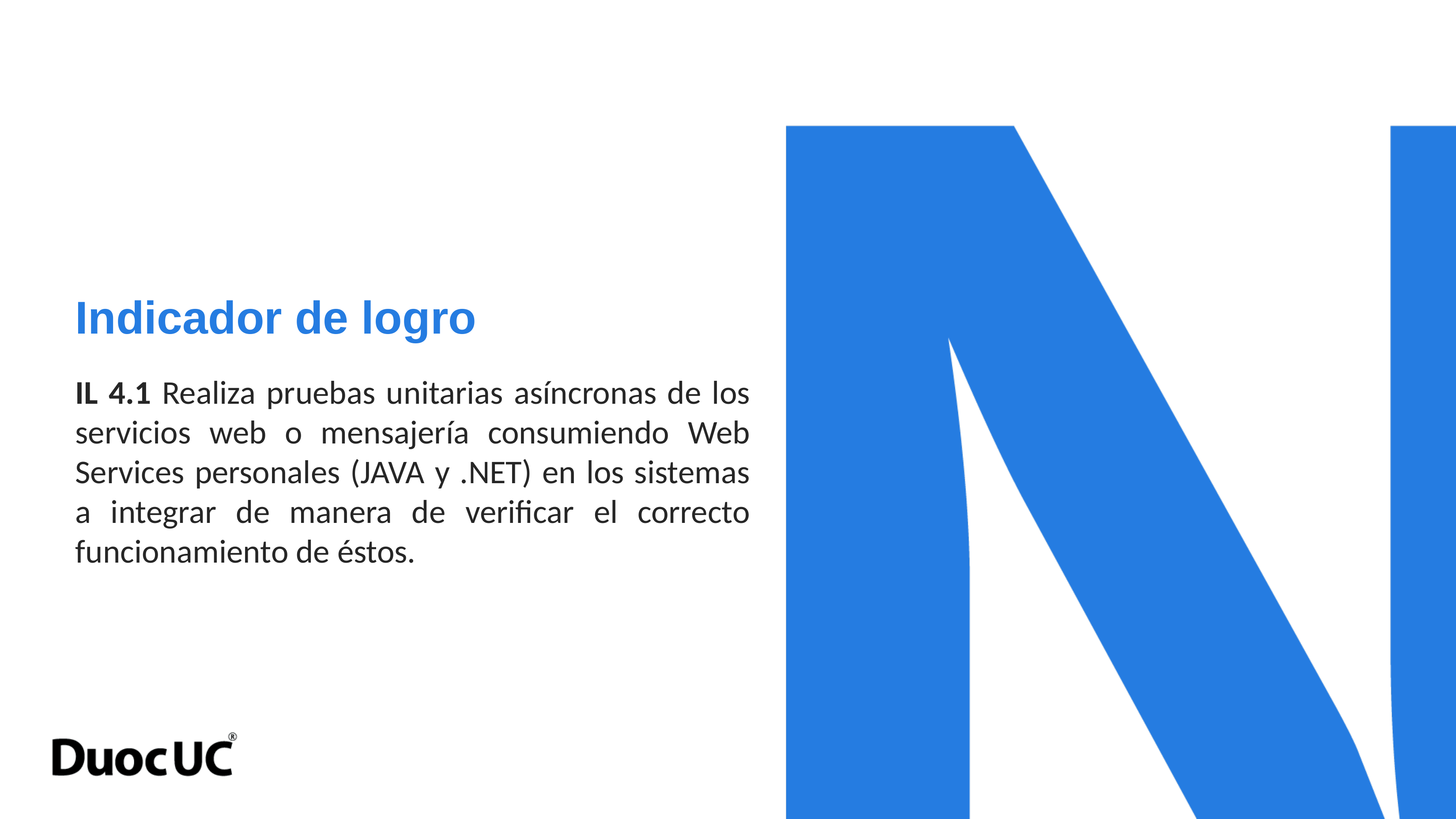

Indicador de logro
# IL 4.1 Realiza pruebas unitarias asíncronas de los servicios web o mensajería consumiendo Web Services personales (JAVA y .NET) en los sistemas a integrar de manera de verificar el correcto funcionamiento de éstos.